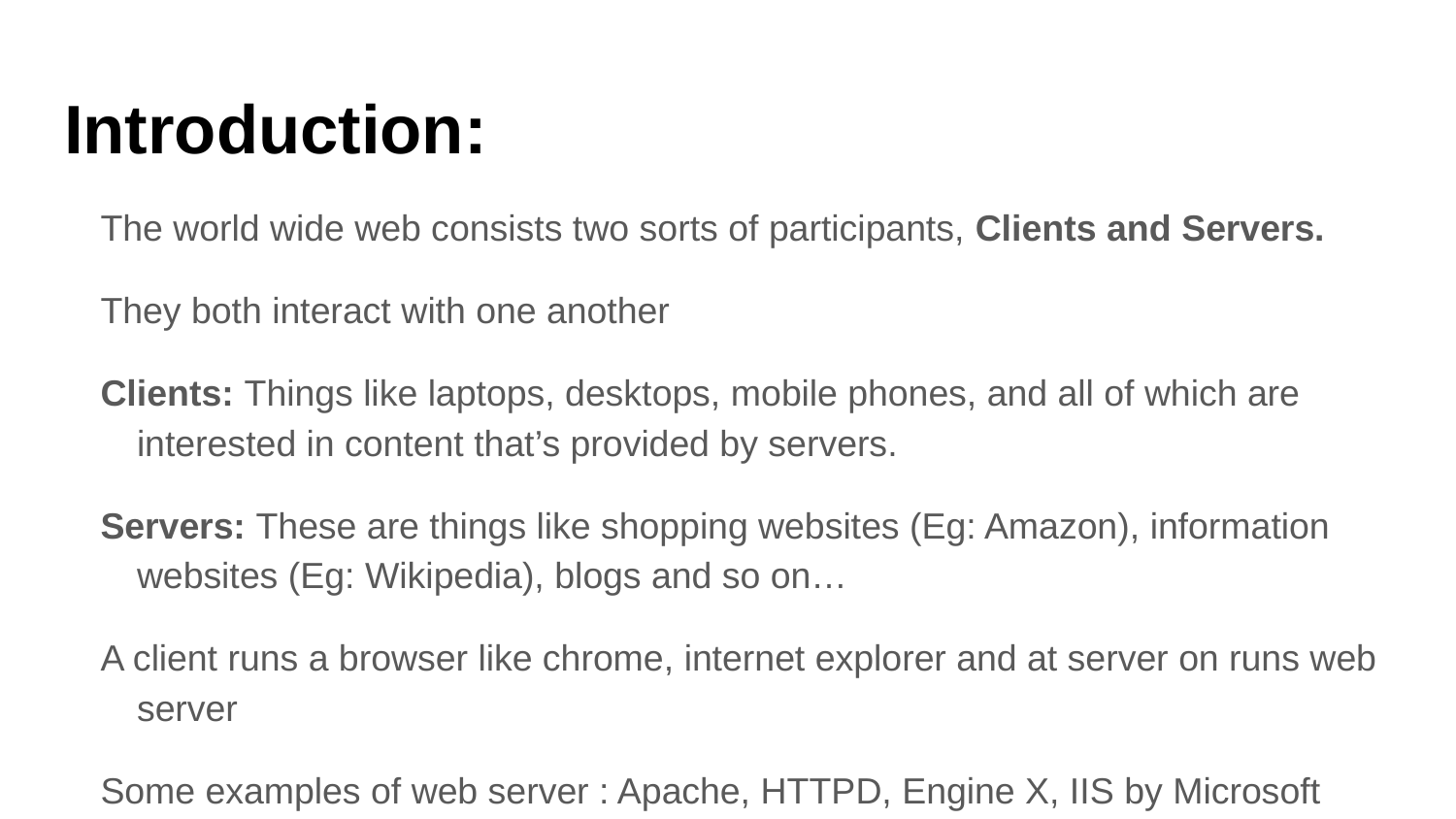

# Introduction:
The world wide web consists two sorts of participants, Clients and Servers.
They both interact with one another
Clients: Things like laptops, desktops, mobile phones, and all of which are interested in content that’s provided by servers.
Servers: These are things like shopping websites (Eg: Amazon), information websites (Eg: Wikipedia), blogs and so on…
A client runs a browser like chrome, internet explorer and at server on runs web server
Some examples of web server : Apache, HTTPD, Engine X, IIS by Microsoft and many more